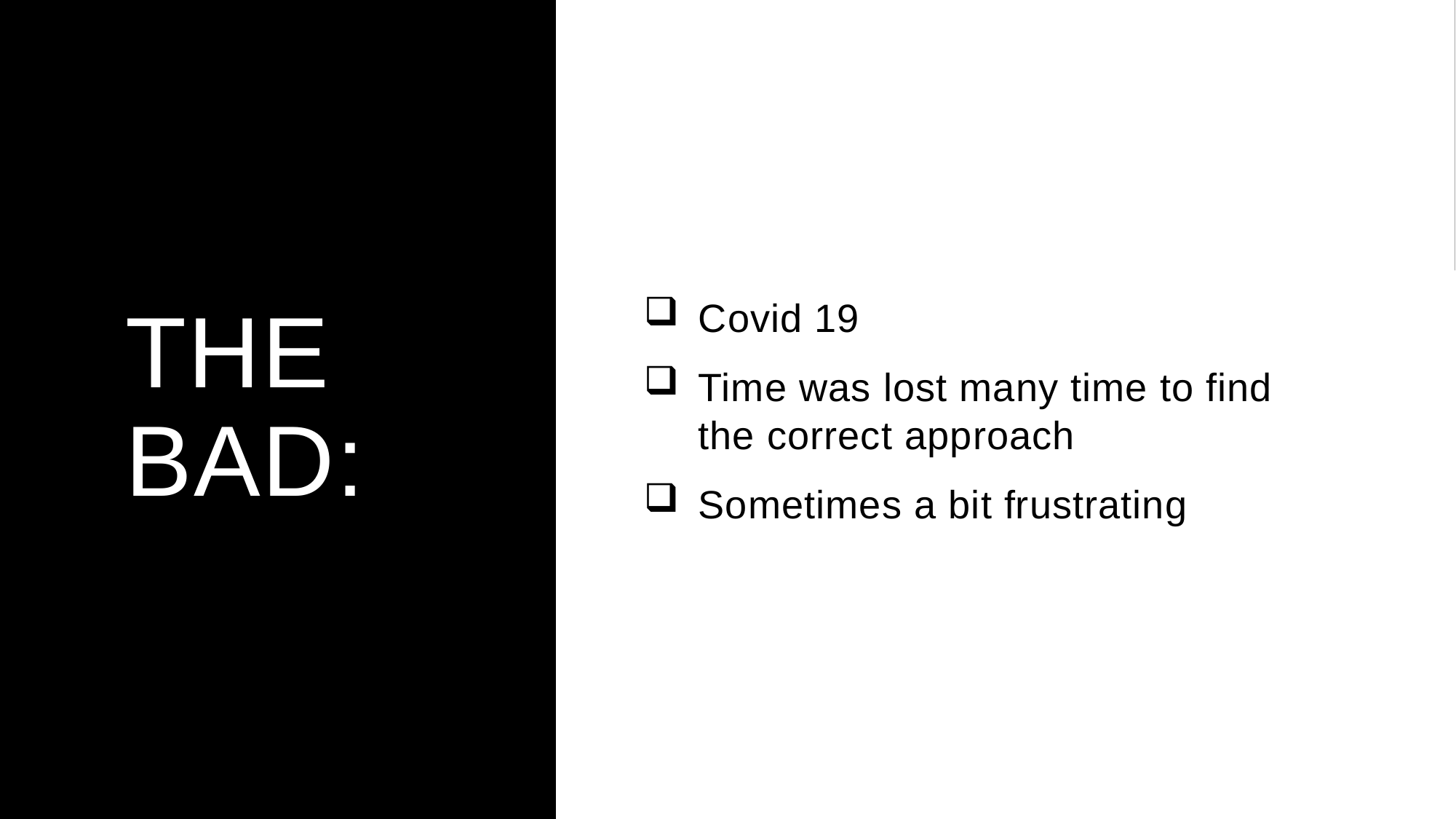

# The bad:
Covid 19
Time was lost many time to find the correct approach
Sometimes a bit frustrating